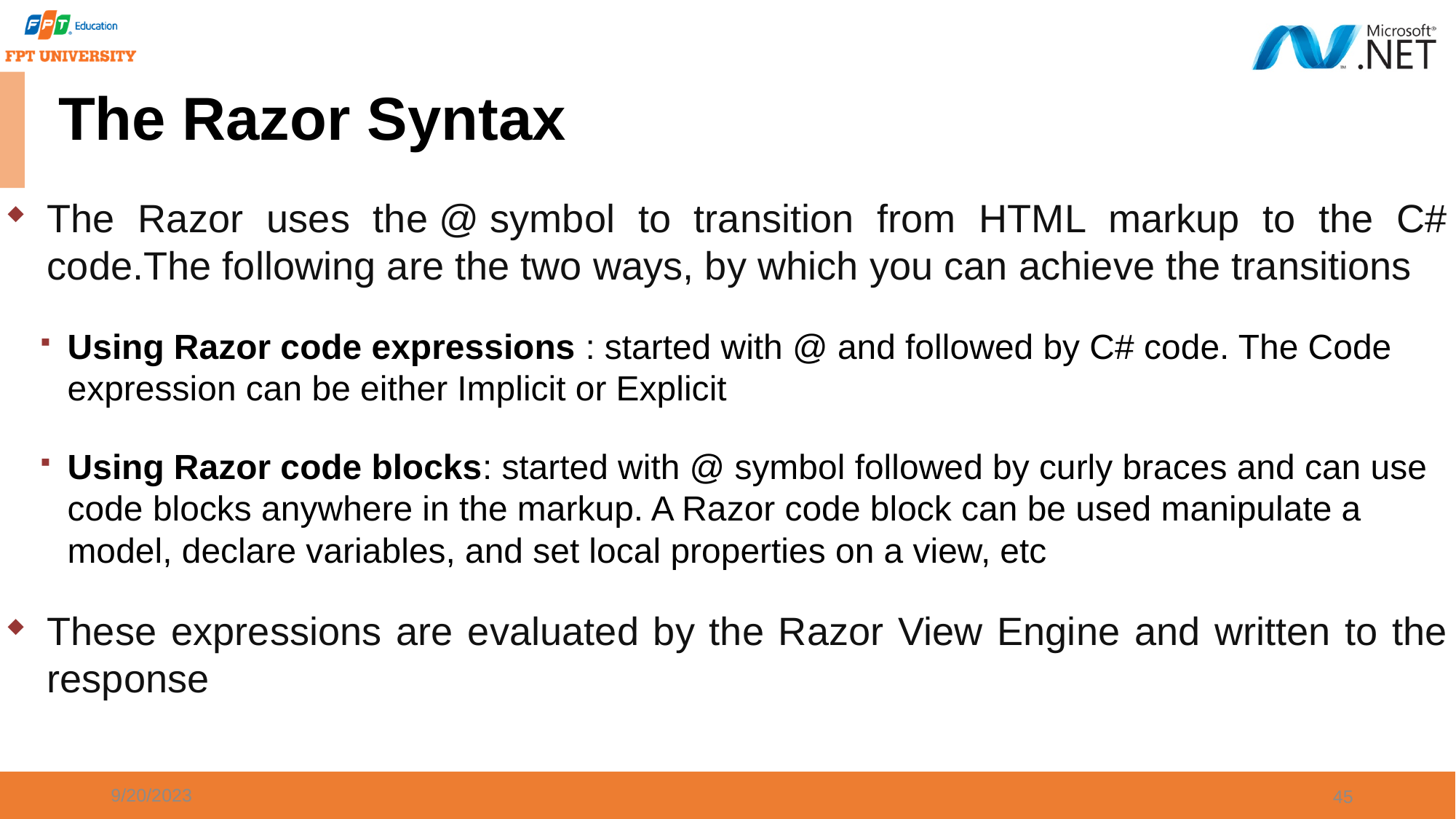

# The Razor Syntax
The Razor uses the @ symbol to transition from HTML markup to the C# code.The following are the two ways, by which you can achieve the transitions
Using Razor code expressions : started with @ and followed by C# code. The Code expression can be either Implicit or Explicit
Using Razor code blocks: started with @ symbol followed by curly braces and can use code blocks anywhere in the markup. A Razor code block can be used manipulate a model, declare variables, and set local properties on a view, etc
These expressions are evaluated by the Razor View Engine and written to the response
9/20/2023
45